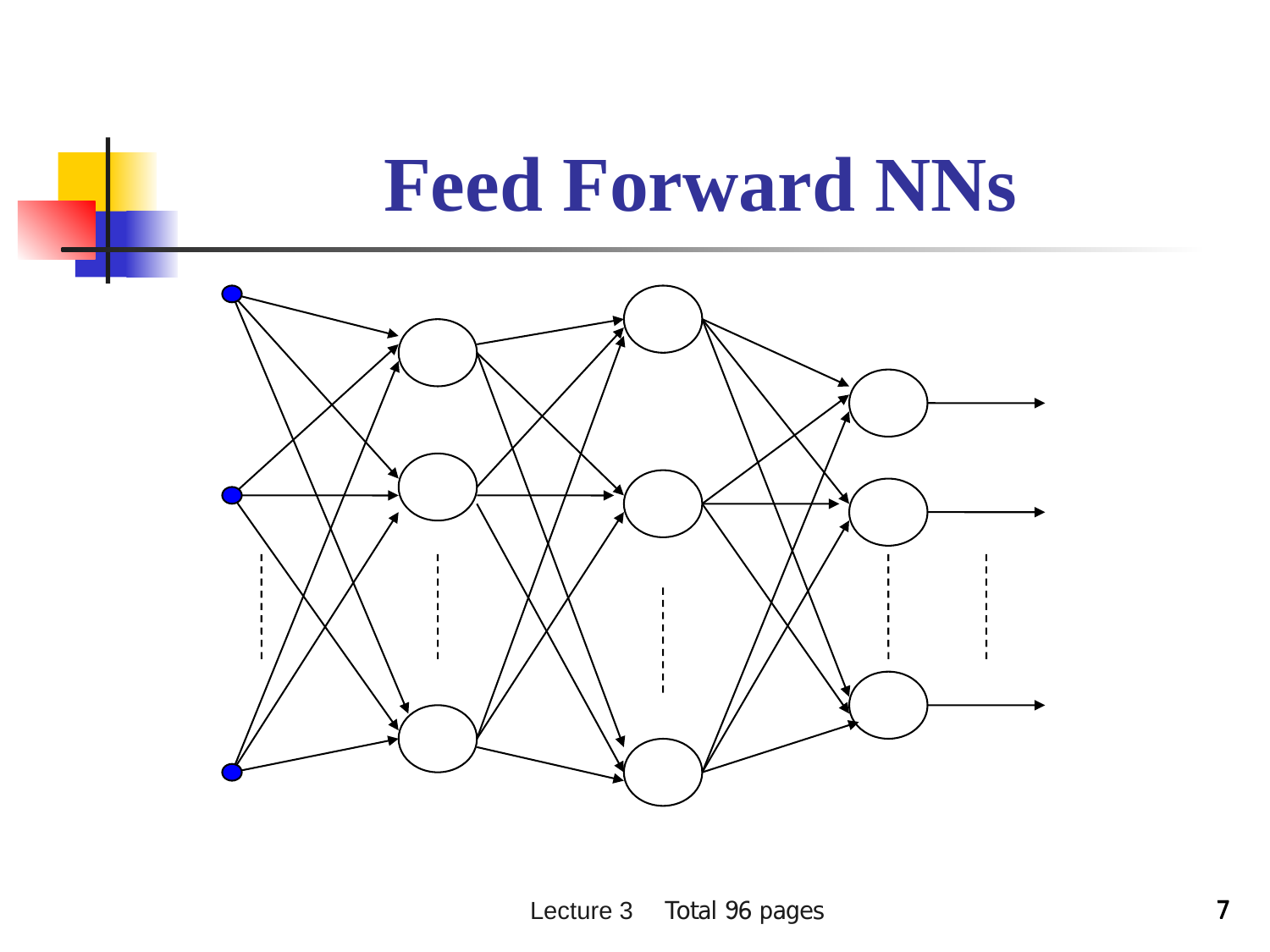

# Feed Forward NNs

7
7
Lecture 3    Total 96 pages